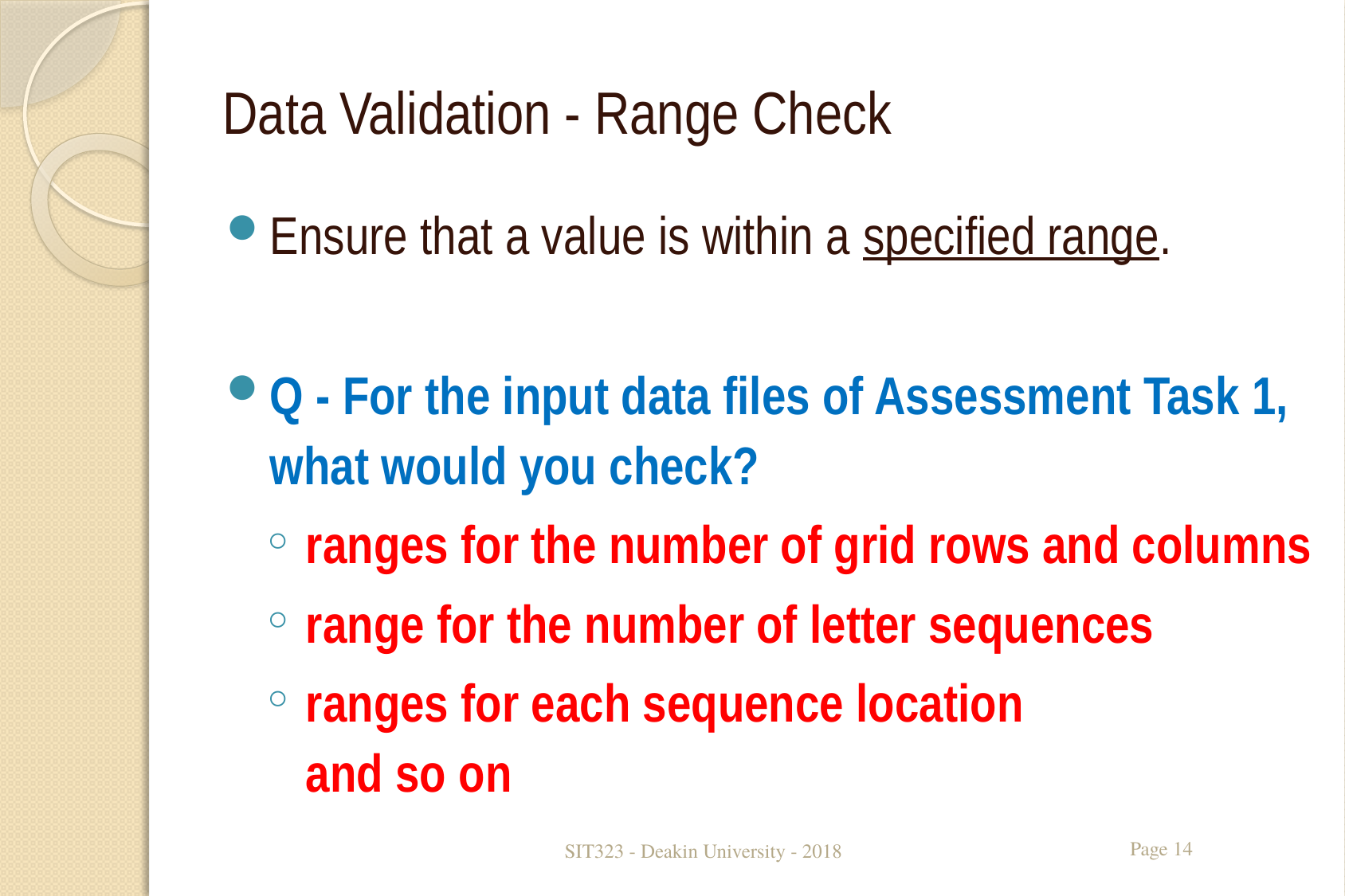

# Data Validation - Range Check
Ensure that a value is within a specified range.

Q - For the input data files of Assessment Task 1, what would you check?
ranges for the number of grid rows and columns
range for the number of letter sequences
ranges for each sequence location
and so on
SIT323 - Deakin University - 2018
Page 14